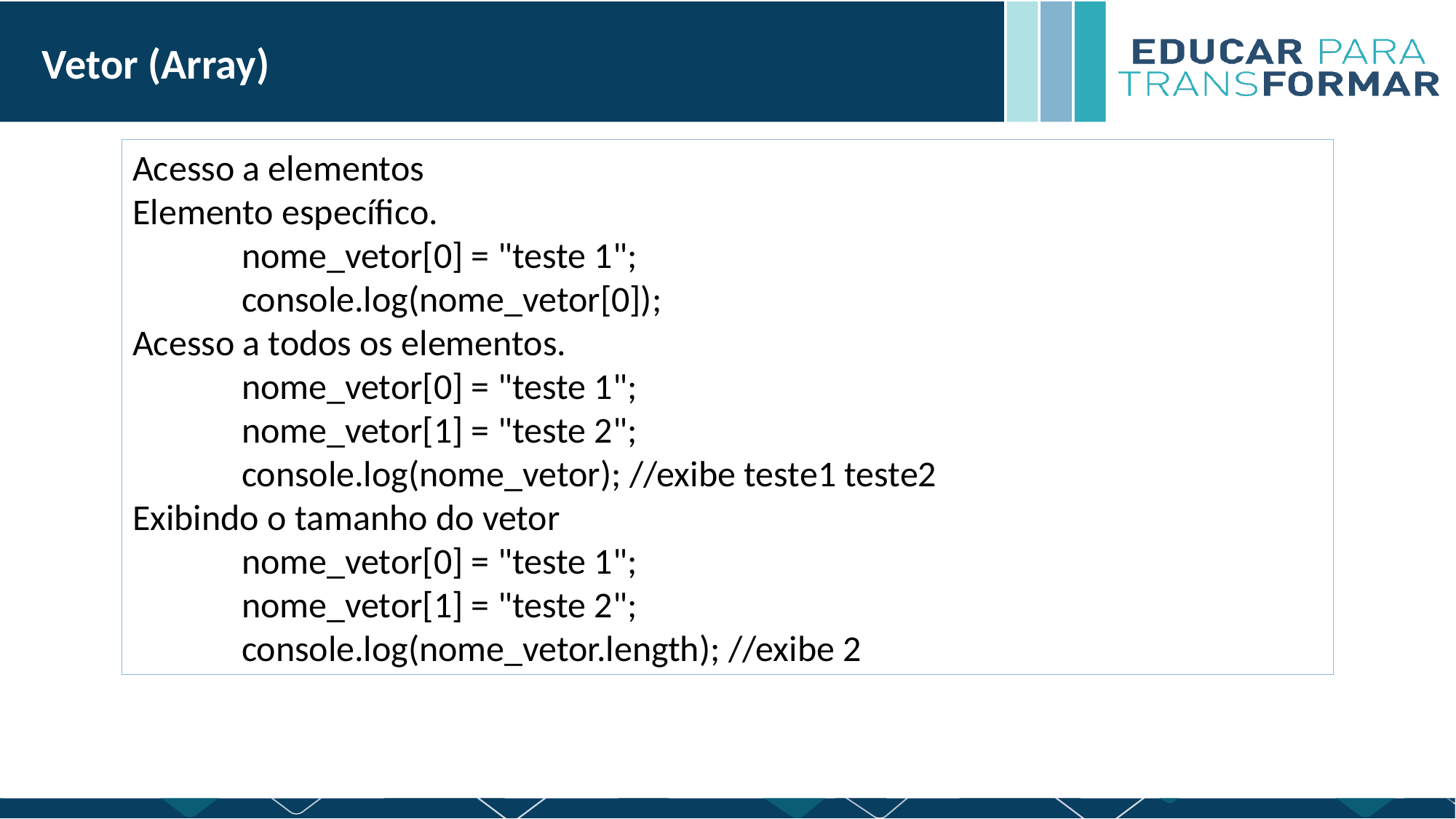

Vetor (Array)
Acesso a elementos
Elemento específico.
	nome_vetor[0] = "teste 1";
	console.log(nome_vetor[0]);
Acesso a todos os elementos.
	nome_vetor[0] = "teste 1";
	nome_vetor[1] = "teste 2";
	console.log(nome_vetor); //exibe teste1 teste2
Exibindo o tamanho do vetor
	nome_vetor[0] = "teste 1";
	nome_vetor[1] = "teste 2";
	console.log(nome_vetor.length); //exibe 2